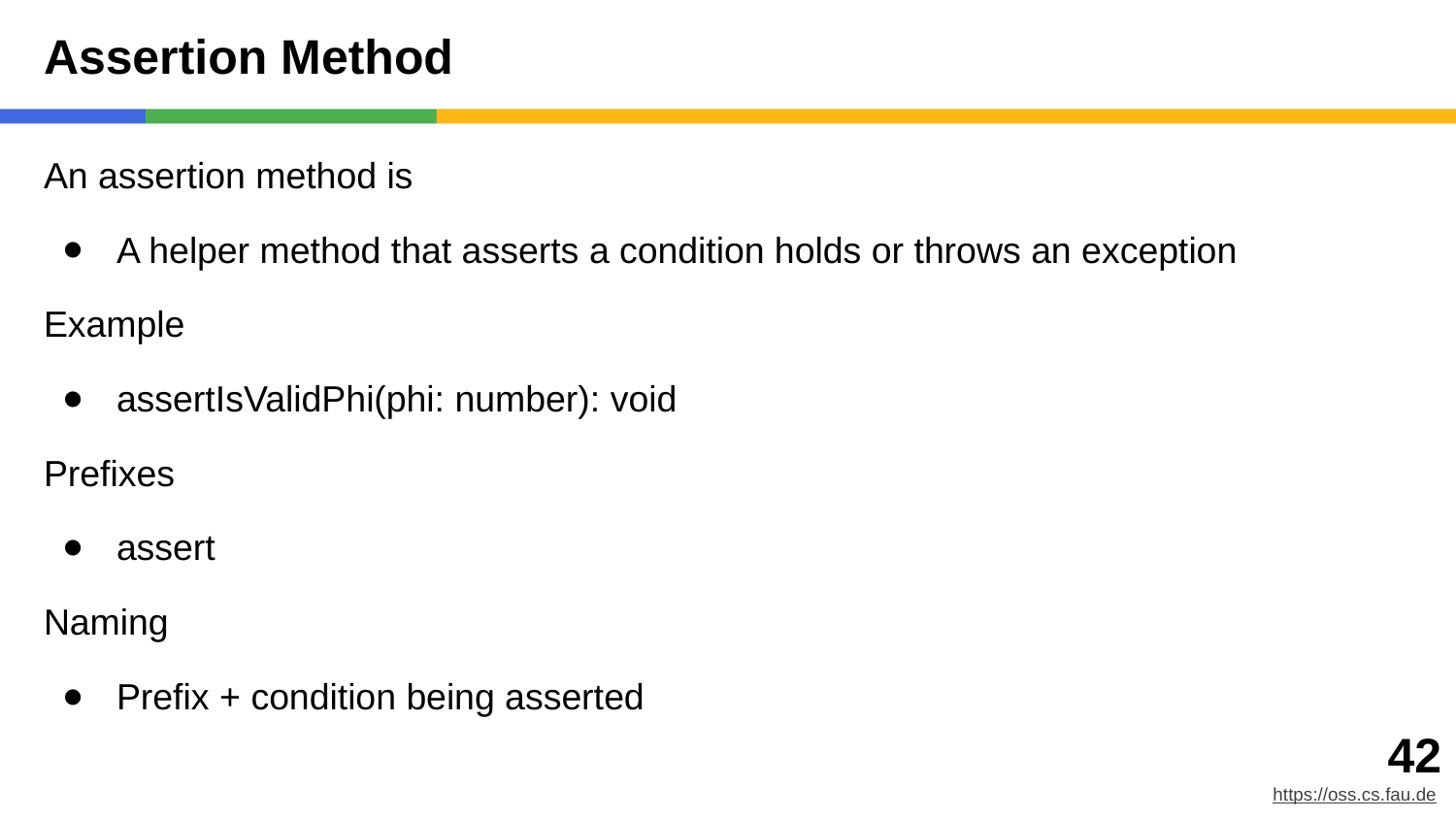

# Assertion Method
An assertion method is
A helper method that asserts a condition holds or throws an exception
Example
assertIsValidPhi(phi: number): void
Prefixes
assert
Naming
Prefix + condition being asserted

42
https://oss.cs.fau.de